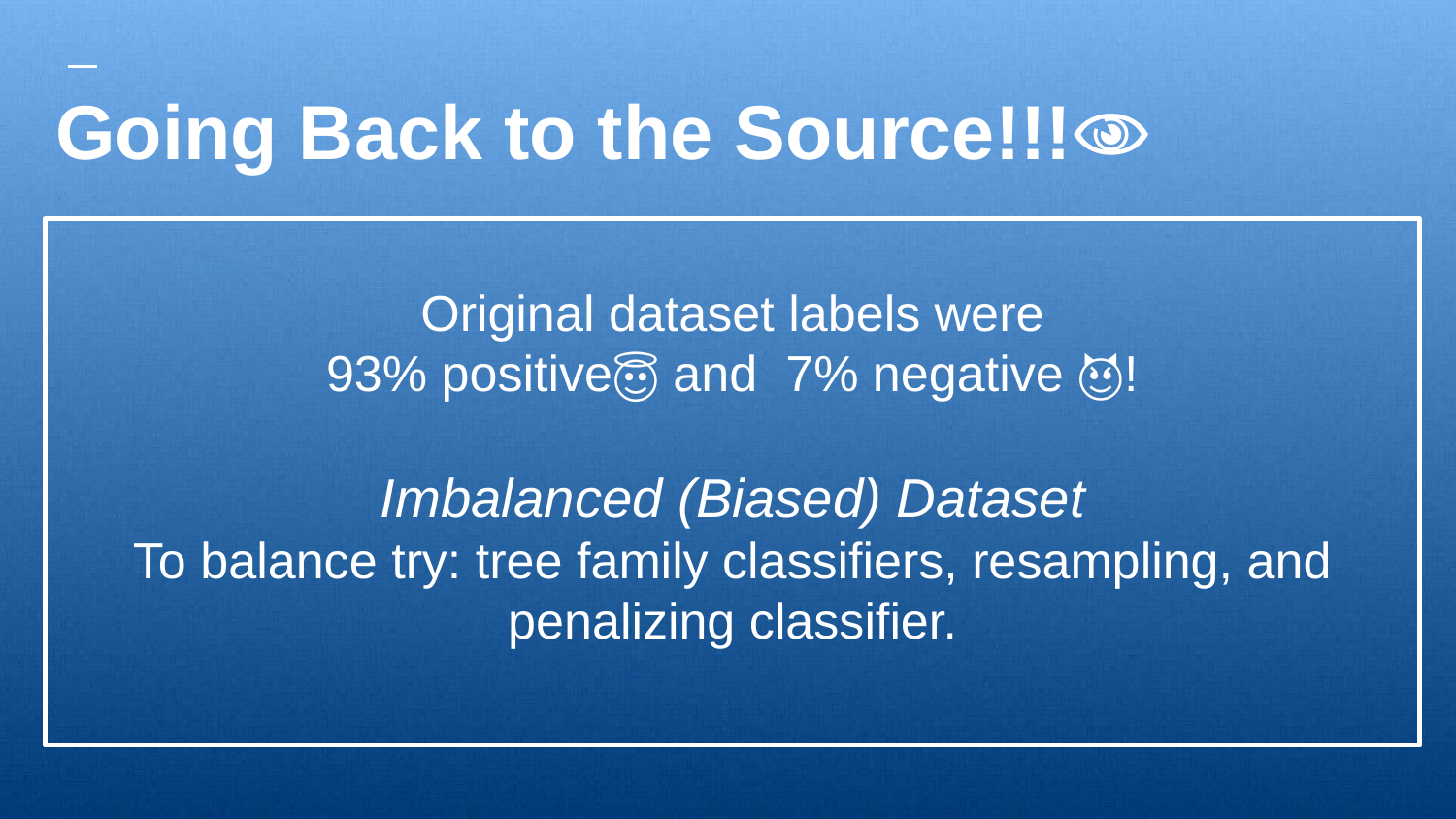

# Going Back to the Source!!!👁

 Original dataset labels were
93% positive😇 and  7% negative 😈!

Imbalanced (Biased) Dataset
To balance try: tree family classifiers, resampling, and penalizing classifier.